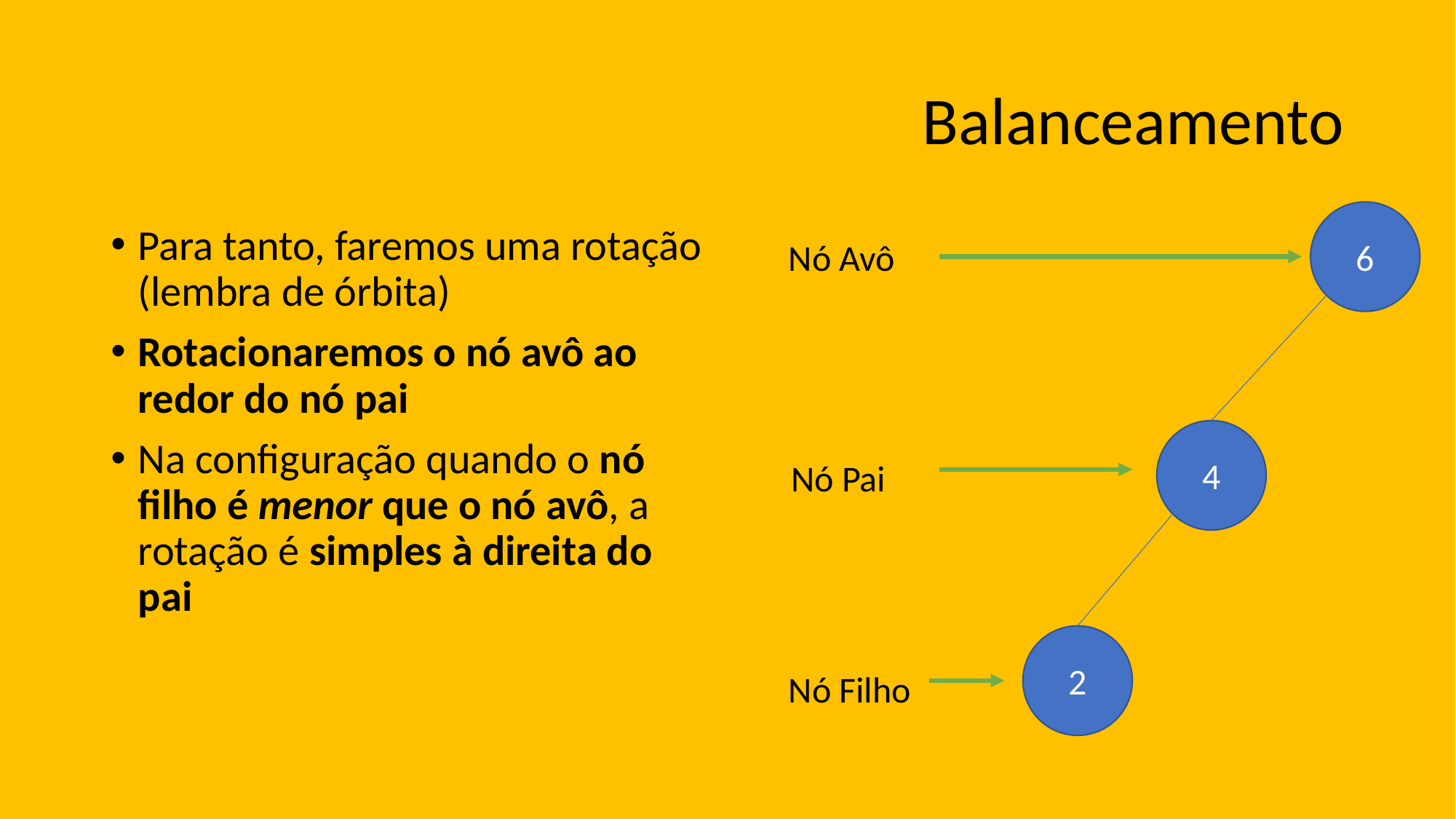

# Balanceamento
6
Para tanto, faremos uma rotação (lembra de órbita)
Rotacionaremos o nó avô ao redor do nó pai
Na configuração quando o nó filho é menor que o nó avô, a rotação é simples à direita do pai
Nó Avô
4
Nó Pai
2
Nó Filho